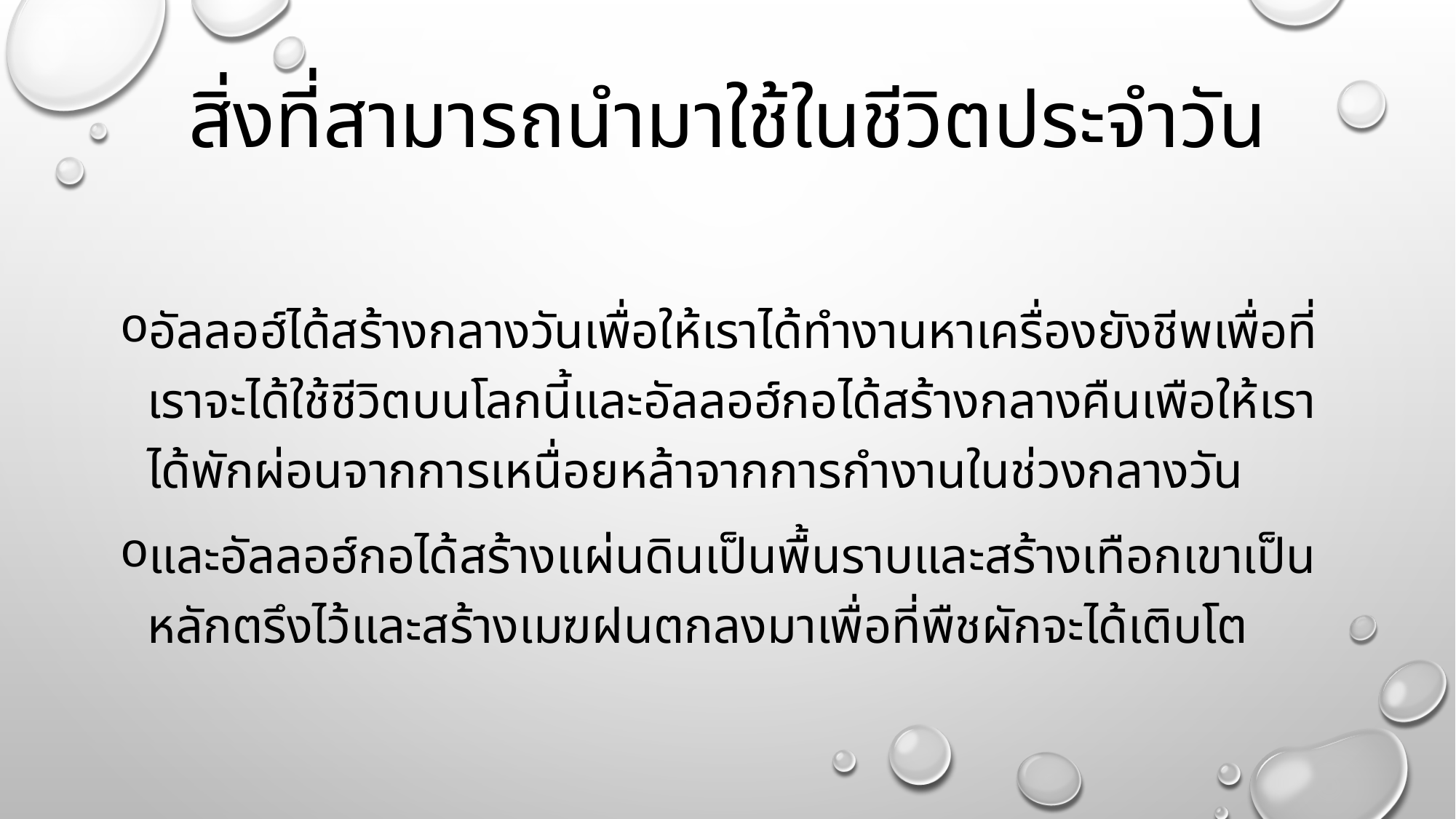

# สิ่งที่สามารถนํามาใช้ในชีวิตประจําวัน
อัลลอฮ์ได้สร้างกลางวันเพื่อให้เราได้ทํางานหาเครื่องยังชีพเพื่อที่เราจะได้ใช้ชีวิตบนโลกนี้และอัลลอฮ์กอได้สร้างกลางคืนเพือให้เราได้พักผ่อนจากการเหนื่อยหล้าจากการกํางานในช่วงกลางวัน
และอัลลอฮ์กอได้สร้างแผ่นดินเป็นพื้นราบและสร้างเทือกเขาเป็นหลักตรึงไว้และสร้างเมฆฝนตกลงมาเพื่อที่พืชผักจะได้เติบโต